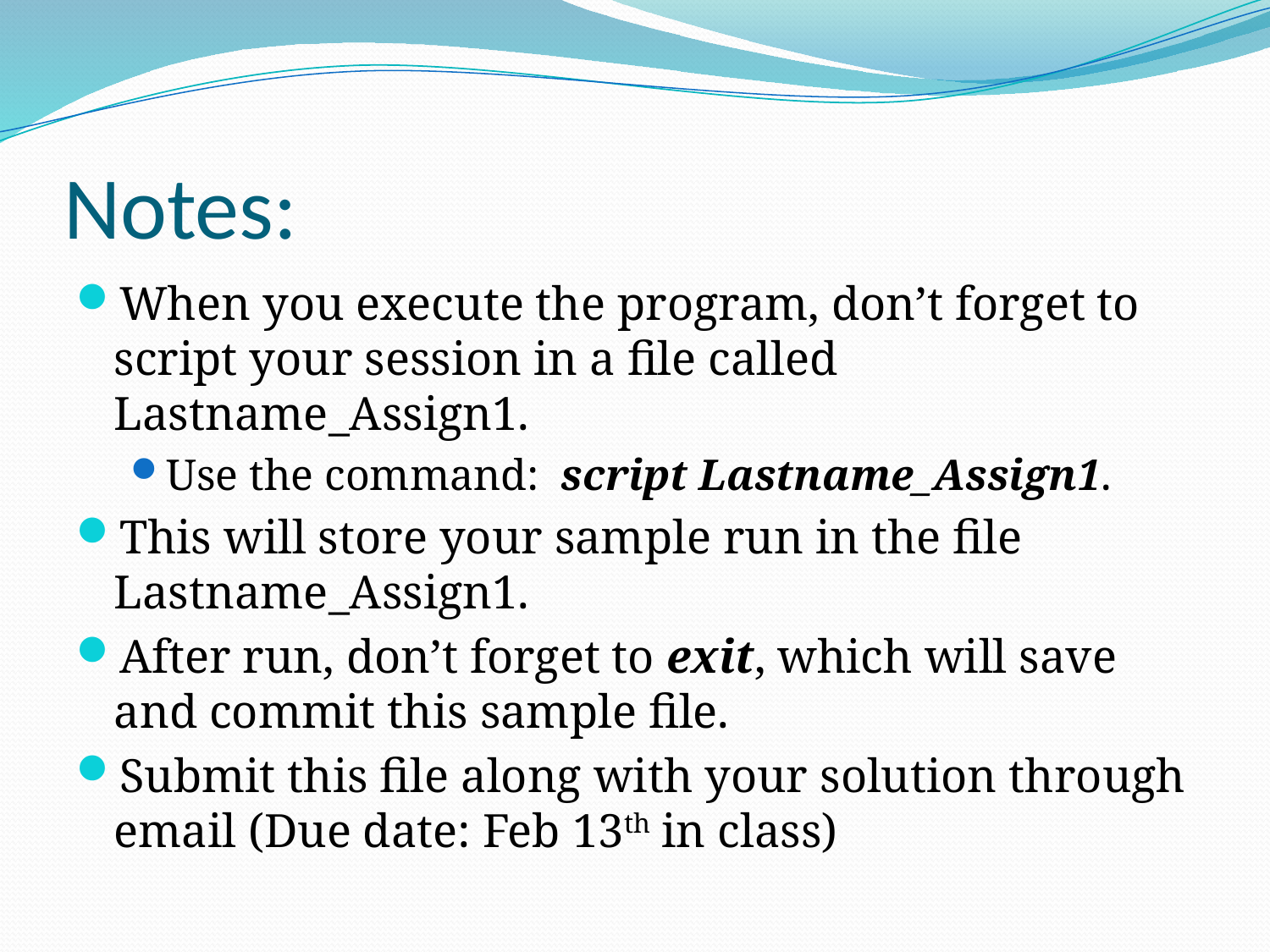

# Notes:
When you execute the program, don’t forget to script your session in a file called Lastname_Assign1.
Use the command:  script Lastname_Assign1.
This will store your sample run in the file Lastname_Assign1.
After run, don’t forget to exit, which will save and commit this sample file.
Submit this file along with your solution through email (Due date: Feb 13th in class)